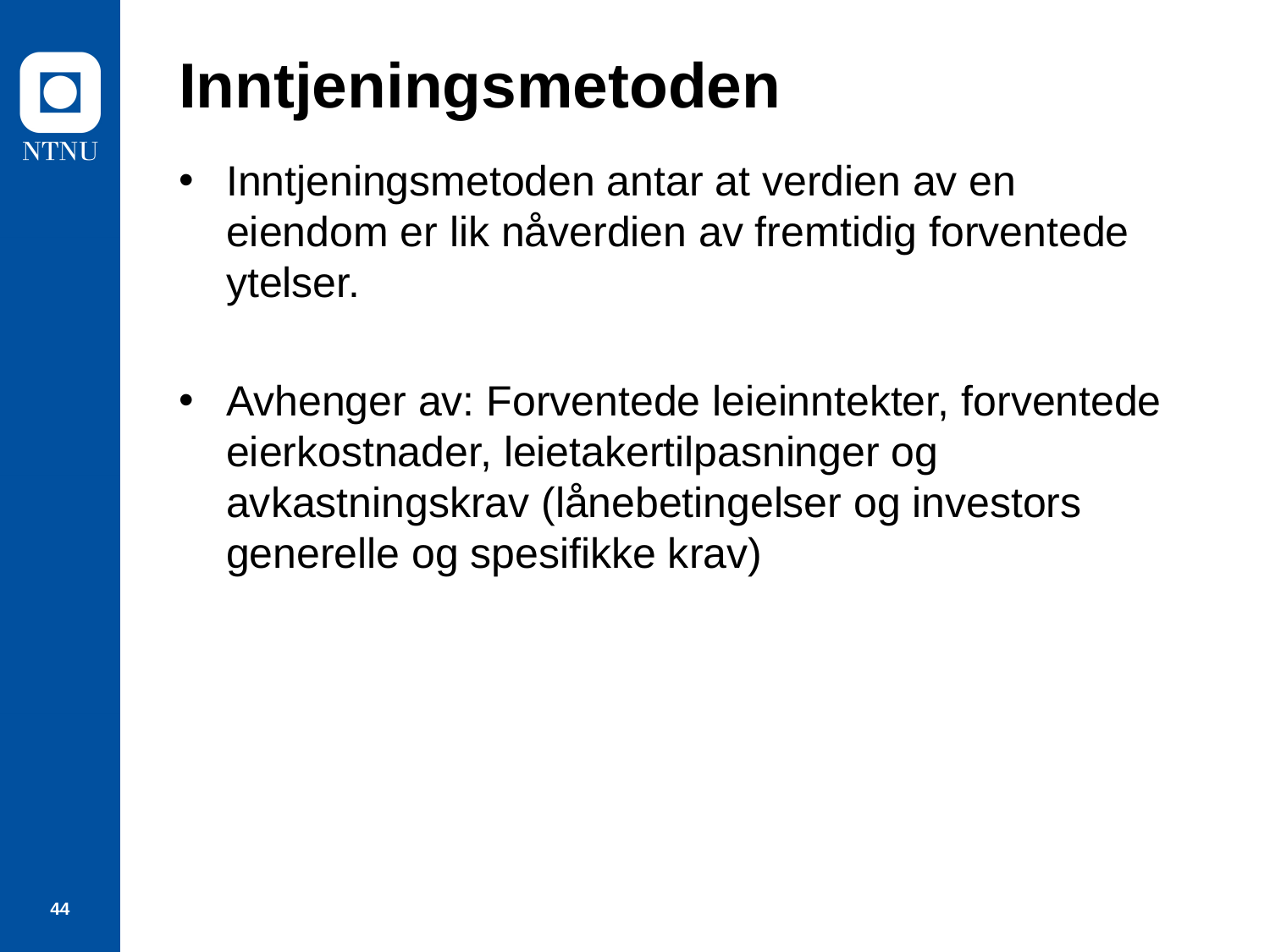

# Inntjeningsmetoden
Inntjeningsmetoden antar at verdien av en eiendom er lik nåverdien av fremtidig forventede ytelser.

Avhenger av: Forventede leieinntekter, forventede eierkostnader, leietakertilpasninger og avkastningskrav (lånebetingelser og investors generelle og spesifikke krav)